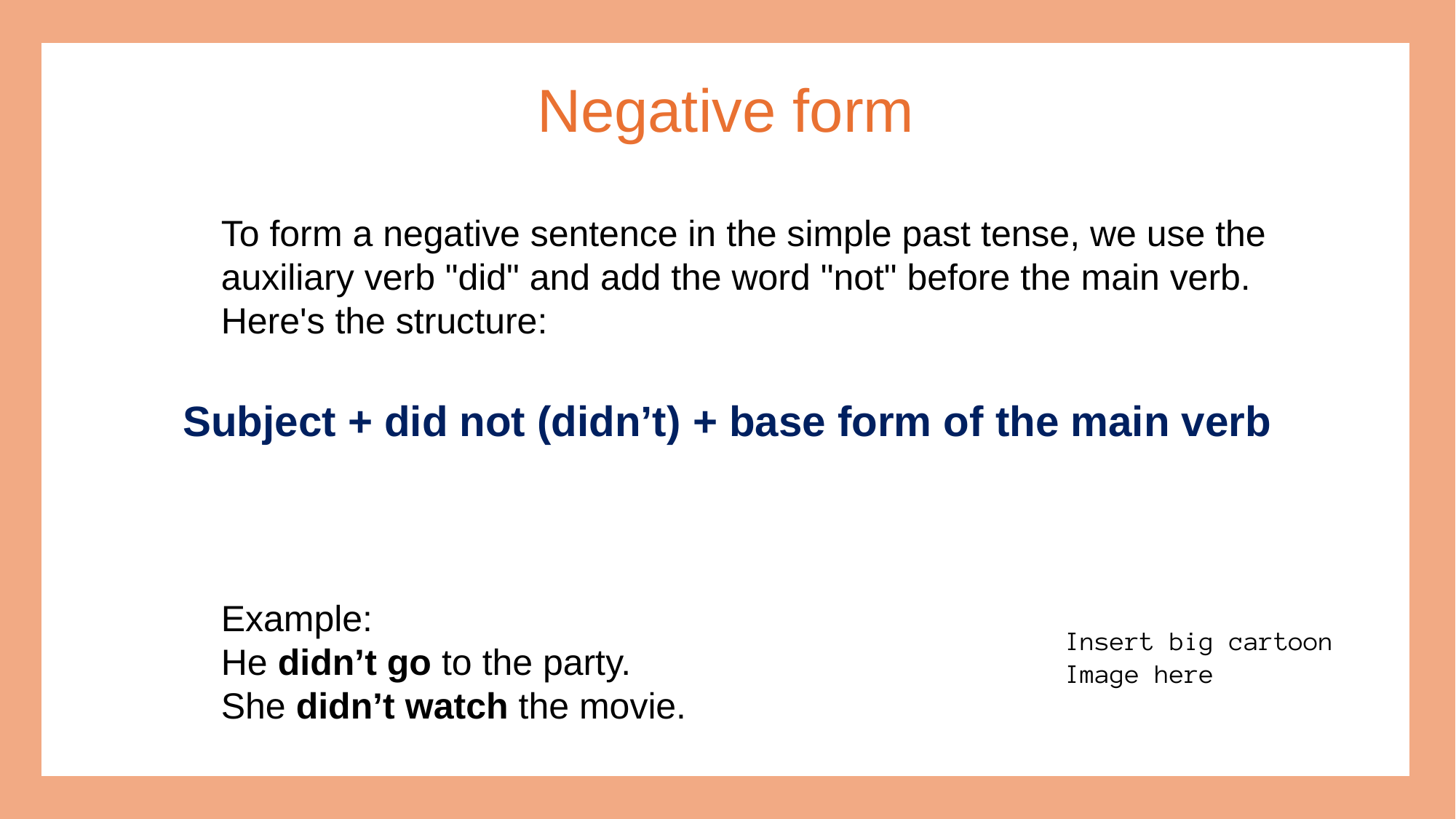

Negative form
To form a negative sentence in the simple past tense, we use the auxiliary verb "did" and add the word "not" before the main verb. Here's the structure:
Subject + did not (didn’t) + base form of the main verb
Example:
He didn’t go to the party.
She didn’t watch the movie.
Insert big cartoon
Image here